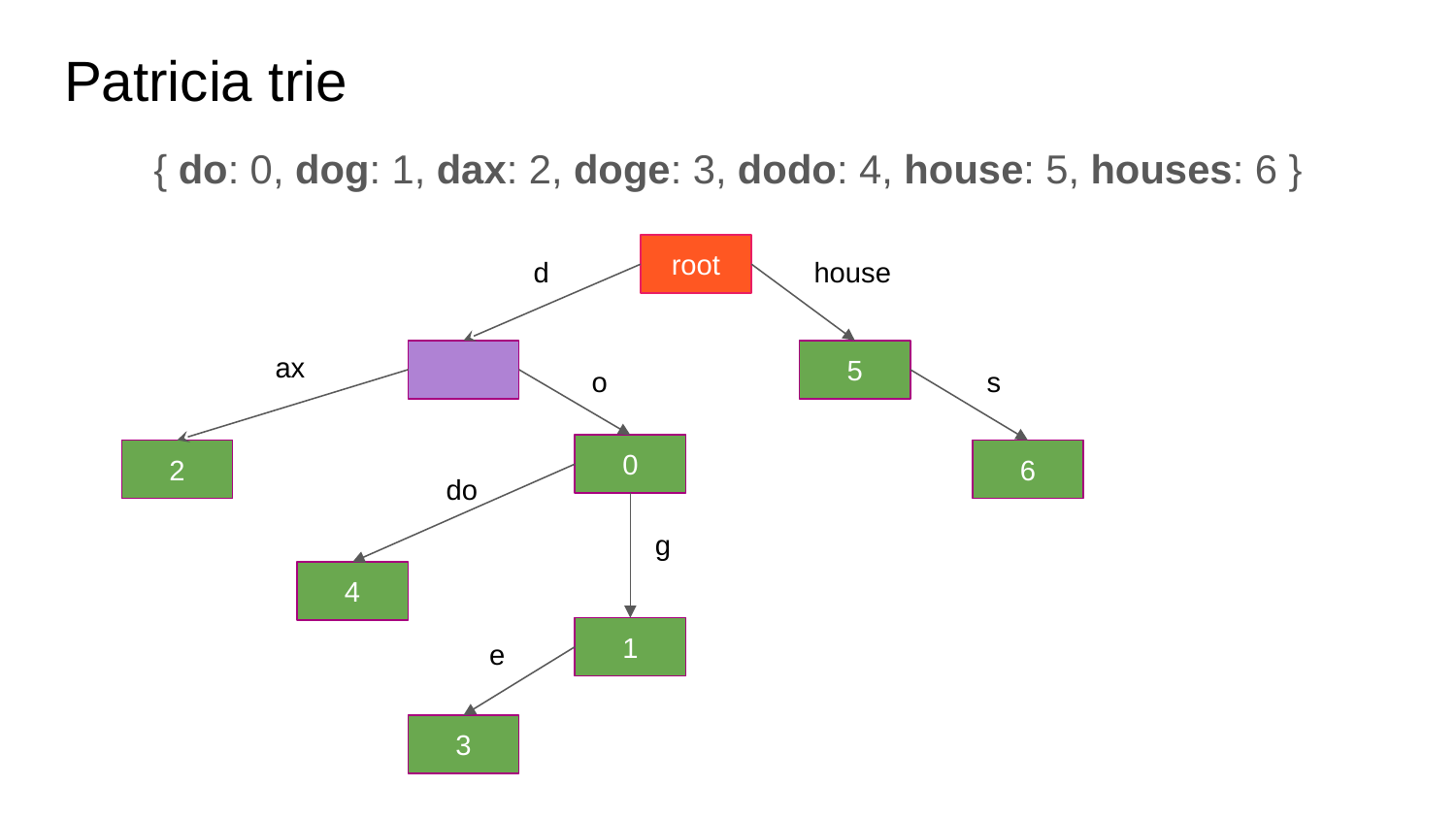

# Patricia trie
{ do: 0, dog: 1, dax: 2, doge: 3, dodo: 4, house: 5, houses: 6 }
root
d
house
ax

5
o
s
0
2
6
do
g
4
1
e
3